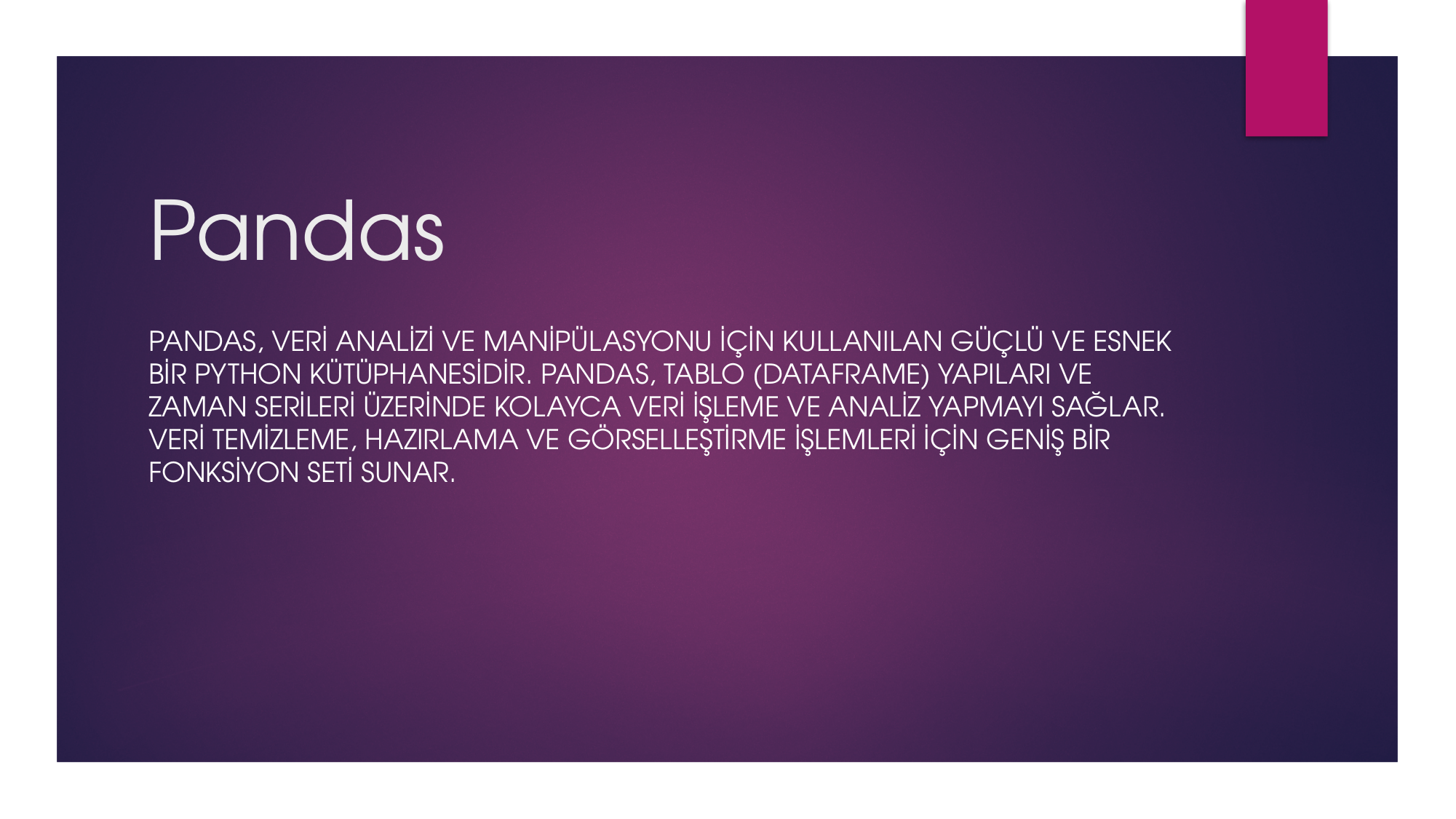

# Pandas
Pandas, veri analizi ve manipülasyonu için kullanılan güçlü ve esnek bir Python kütüphanesidir. Pandas, tablo (DataFrame) yapıları ve zaman serileri üzerinde kolayca veri işleme ve analiz yapmayı sağlar. Veri temizleme, hazırlama ve görselleştirme işlemleri için geniş bir fonksiyon seti sunar.